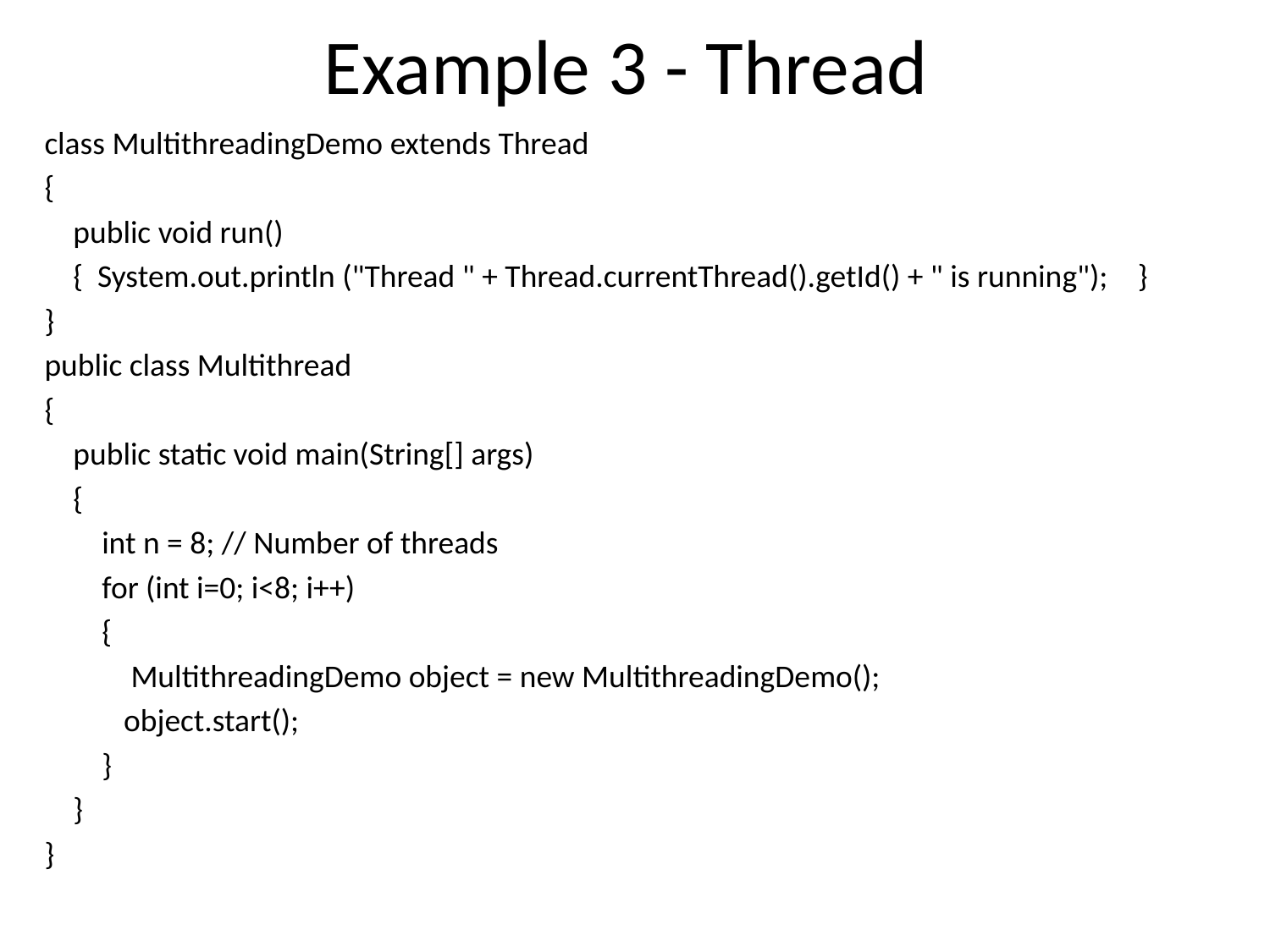

# Example 3 - Thread
class MultithreadingDemo extends Thread
{
    public void run()
    {  System.out.println ("Thread " + Thread.currentThread().getId() + " is running");    }
}
public class Multithread
{
    public static void main(String[] args)
    {
        int n = 8; // Number of threads
        for (int i=0; i<8; i++)
        {
            MultithreadingDemo object = new MultithreadingDemo();
           object.start();
        }
    }
}